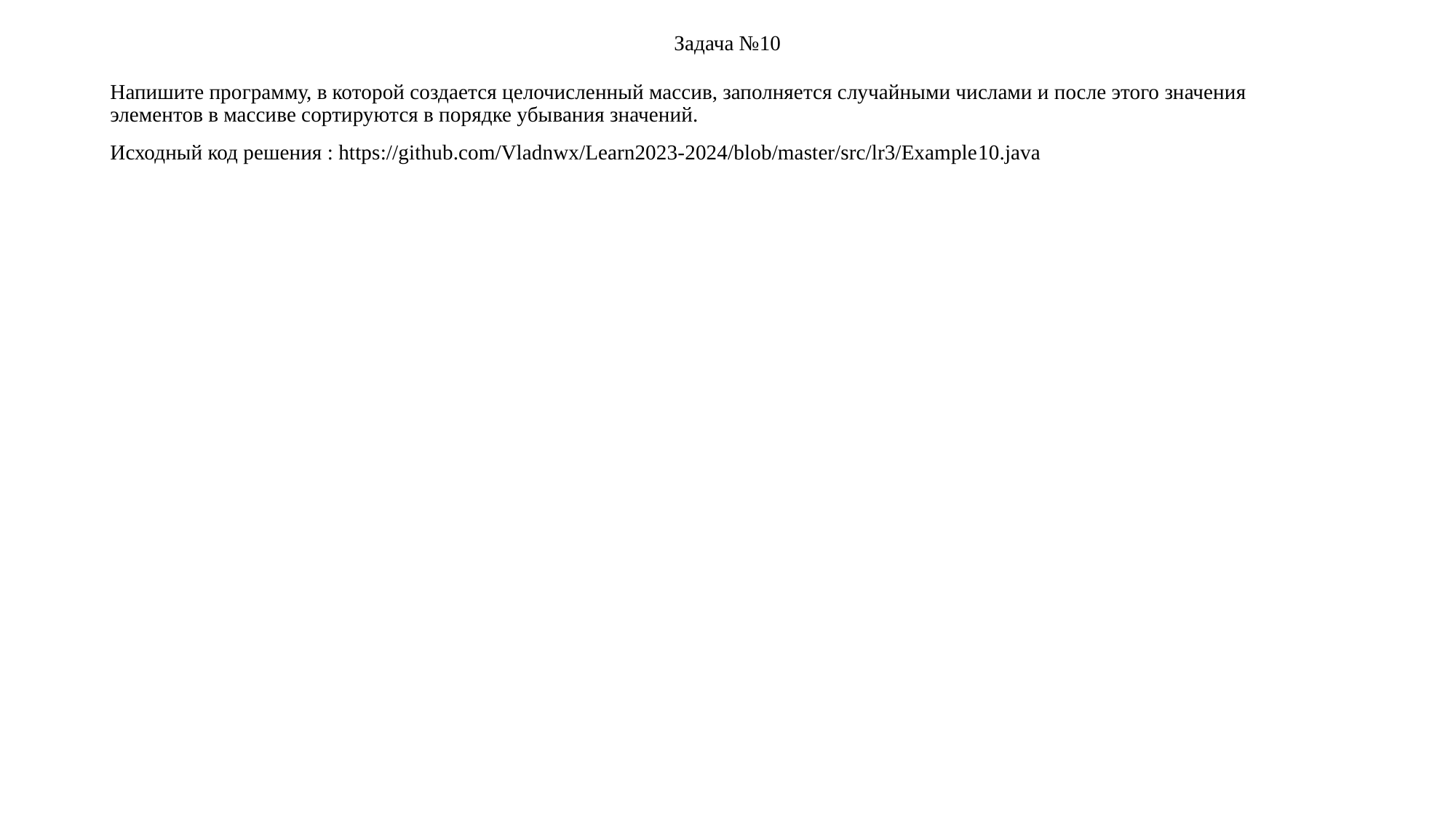

# Задача №10
Напишите программу, в которой создается целочисленный массив, заполняется случайными числами и после этого значения элементов в массиве сортируются в порядке убывания значений.
Исходный код решения : https://github.com/Vladnwx/Learn2023-2024/blob/master/src/lr3/Example10.java